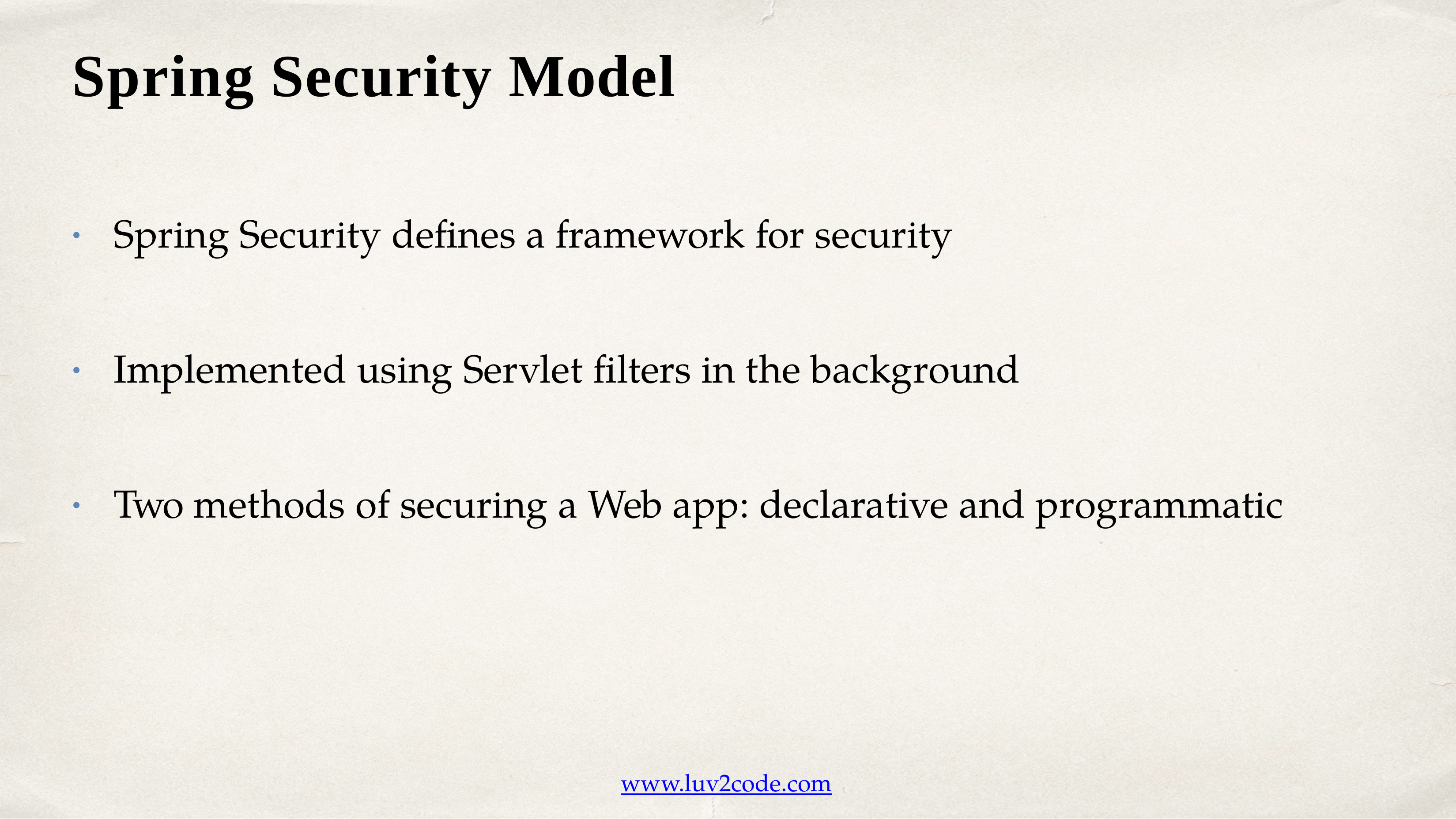

# Spring Security Model
Spring Security defines a framework for security
•
Implemented using Servlet filters in the background
•
Two methods of securing a Web app: declarative and programmatic
•
www.luv2code.com